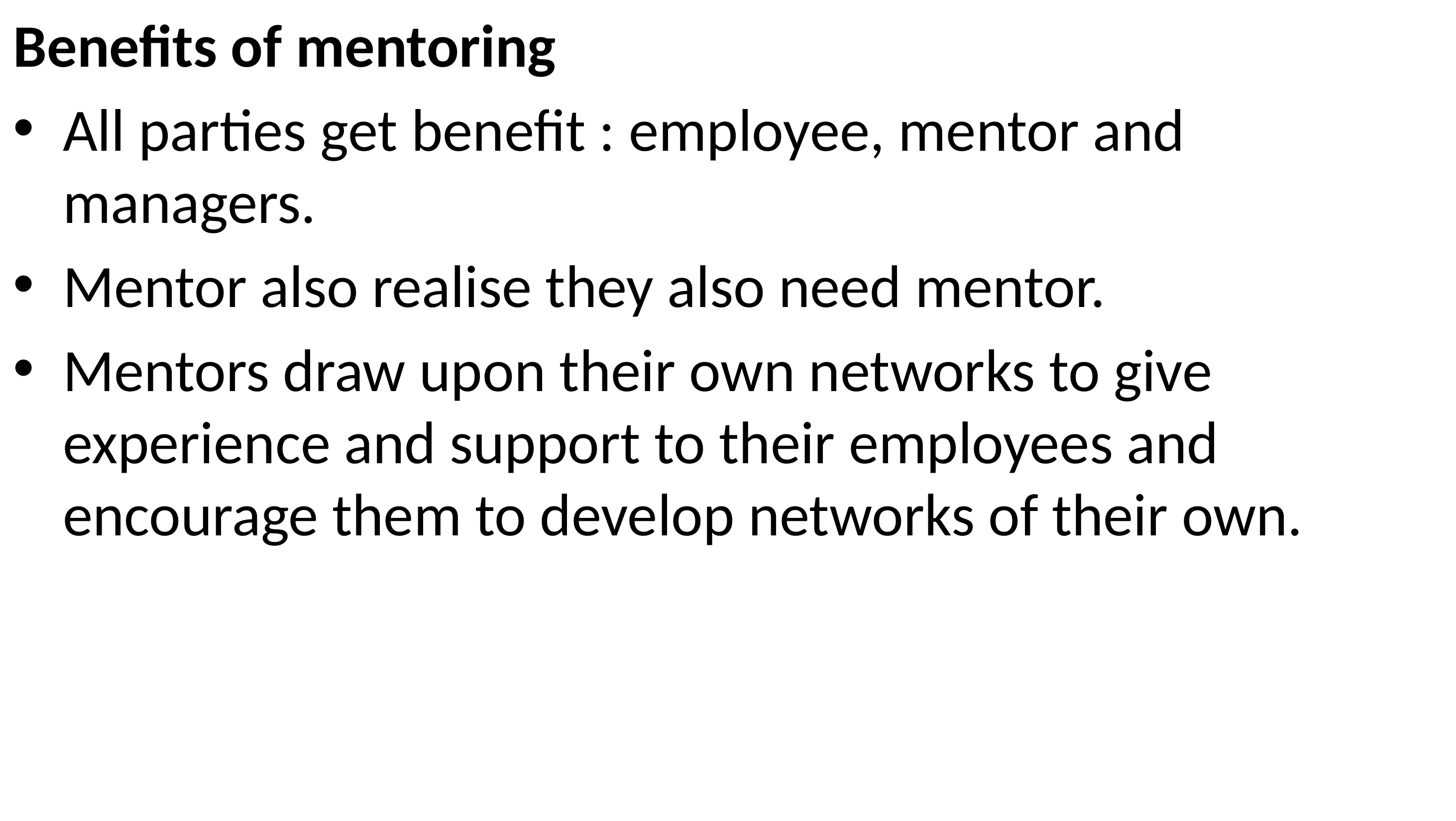

Benefits of mentoring
All parties get benefit : employee, mentor and managers.
Mentor also realise they also need mentor.
Mentors draw upon their own networks to give experience and support to their employees and encourage them to develop networks of their own.